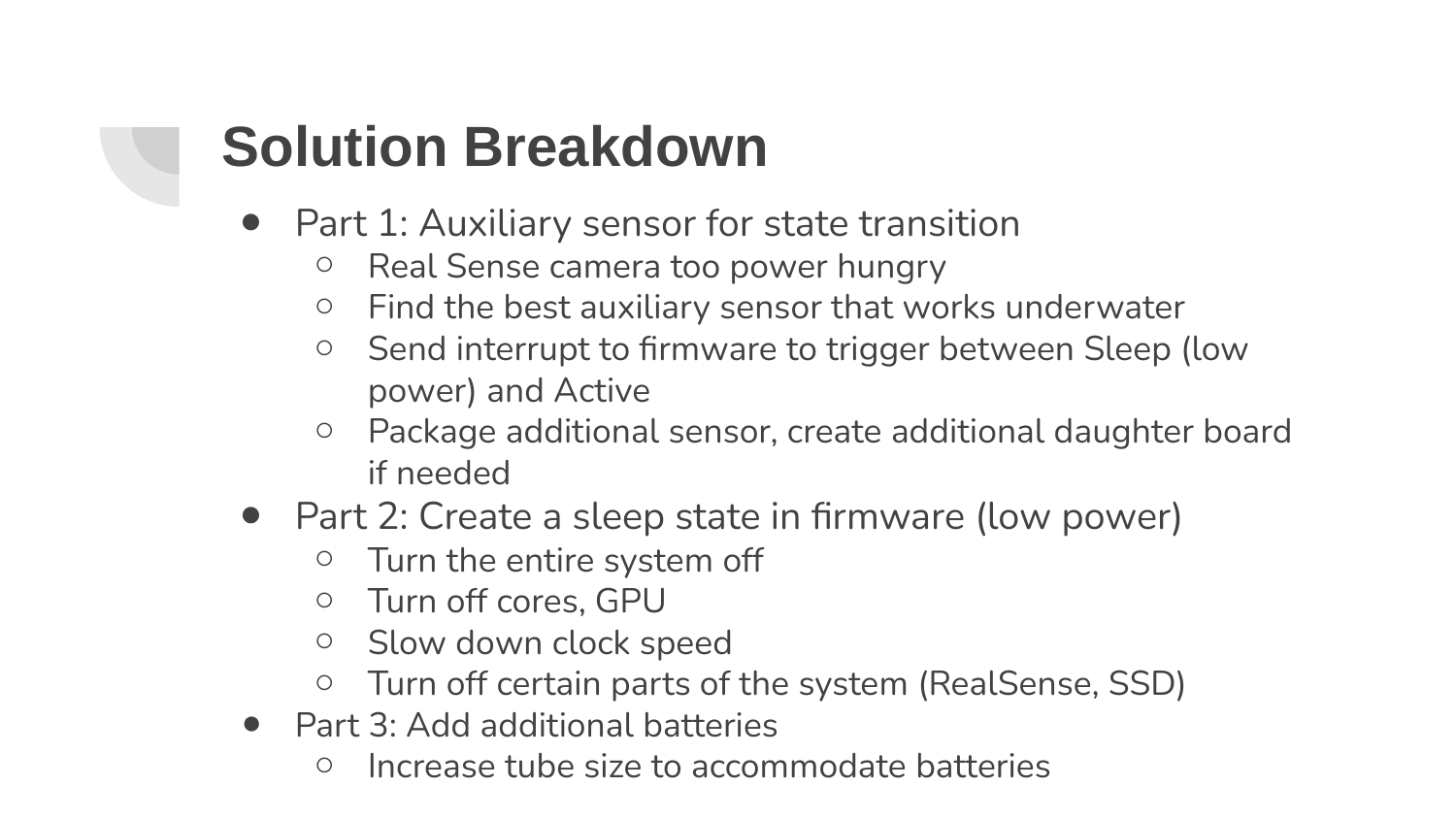

# Solution Breakdown
Part 1: Auxiliary sensor for state transition
Real Sense camera too power hungry
Find the best auxiliary sensor that works underwater
Send interrupt to firmware to trigger between Sleep (low power) and Active
Package additional sensor, create additional daughter board if needed
Part 2: Create a sleep state in firmware (low power)
Turn the entire system off
Turn off cores, GPU
Slow down clock speed
Turn off certain parts of the system (RealSense, SSD)
Part 3: Add additional batteries
Increase tube size to accommodate batteries